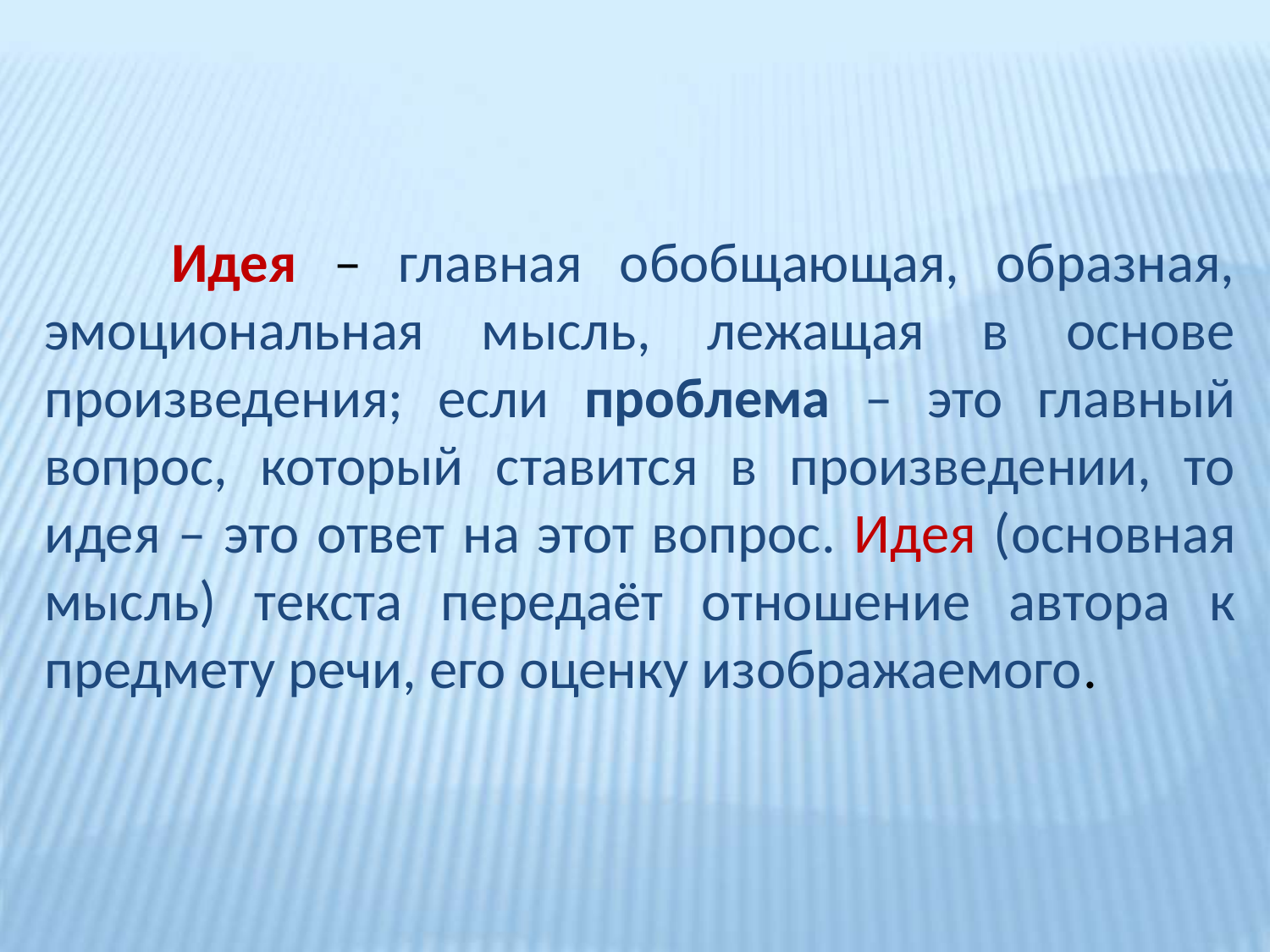

Идея – главная обобщающая, образная, эмоциональная мысль, лежащая в основе произведения; если проблема – это главный вопрос, который ставится в произведении, то идея – это ответ на этот вопрос. Идея (основная мысль) текста передаёт отношение автора к предмету речи, его оценку изображаемого.